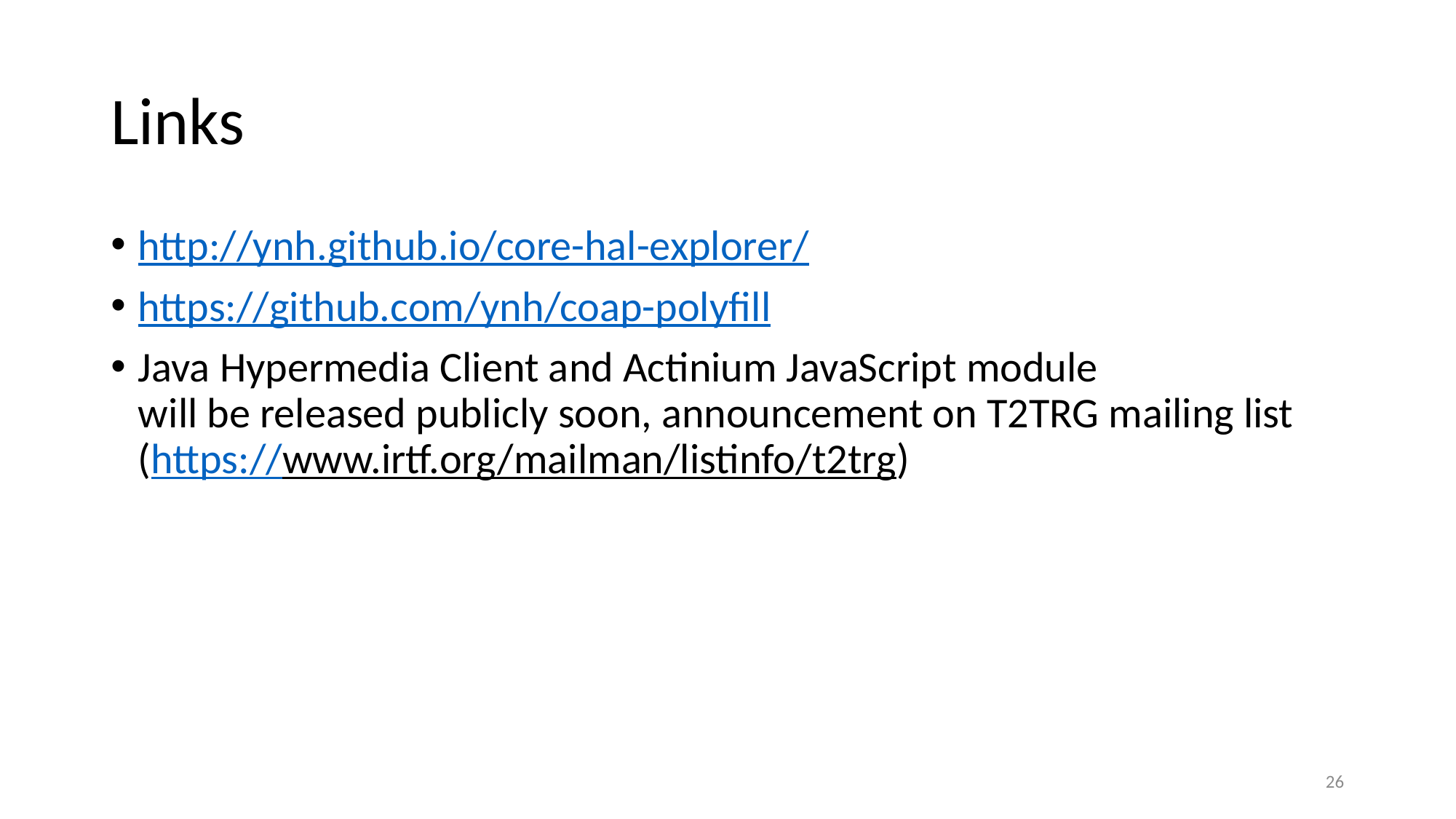

# Links
http://ynh.github.io/core-hal-explorer/
https://github.com/ynh/coap-polyfill
Java Hypermedia Client and Actinium JavaScript module
will be released publicly soon, announcement on T2TRG mailing list
(https://www.irtf.org/mailman/listinfo/t2trg)

26